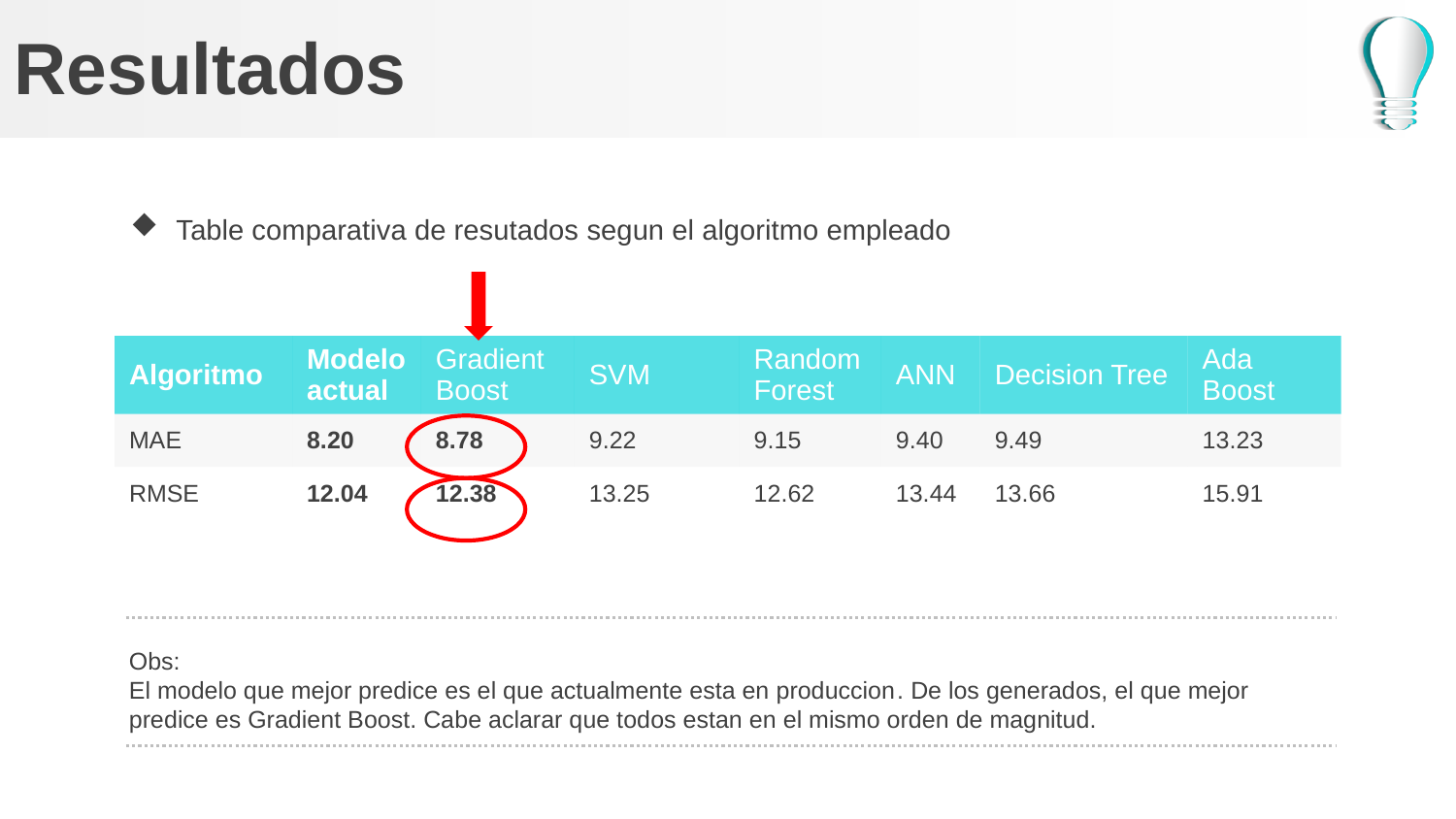

# Resultados
Table comparativa de resutados segun el algoritmo empleado

| Algoritmo | Modelo actual | Gradient Boost | SVM | Random Forest | ANN | Decision Tree | Ada Boost |
| --- | --- | --- | --- | --- | --- | --- | --- |
| MAE | 8.20 | 8.78 | 9.22 | 9.15 | 9.40 | 9.49 | 13.23 |
| RMSE | 12.04 | 12.38 | 13.25 | 12.62 | 13.44 | 13.66 | 15.91 |

Obs:
El modelo que mejor predice es el que actualmente esta en produccion. De los generados, el que mejor predice es Gradient Boost. Cabe aclarar que todos estan en el mismo orden de magnitud.